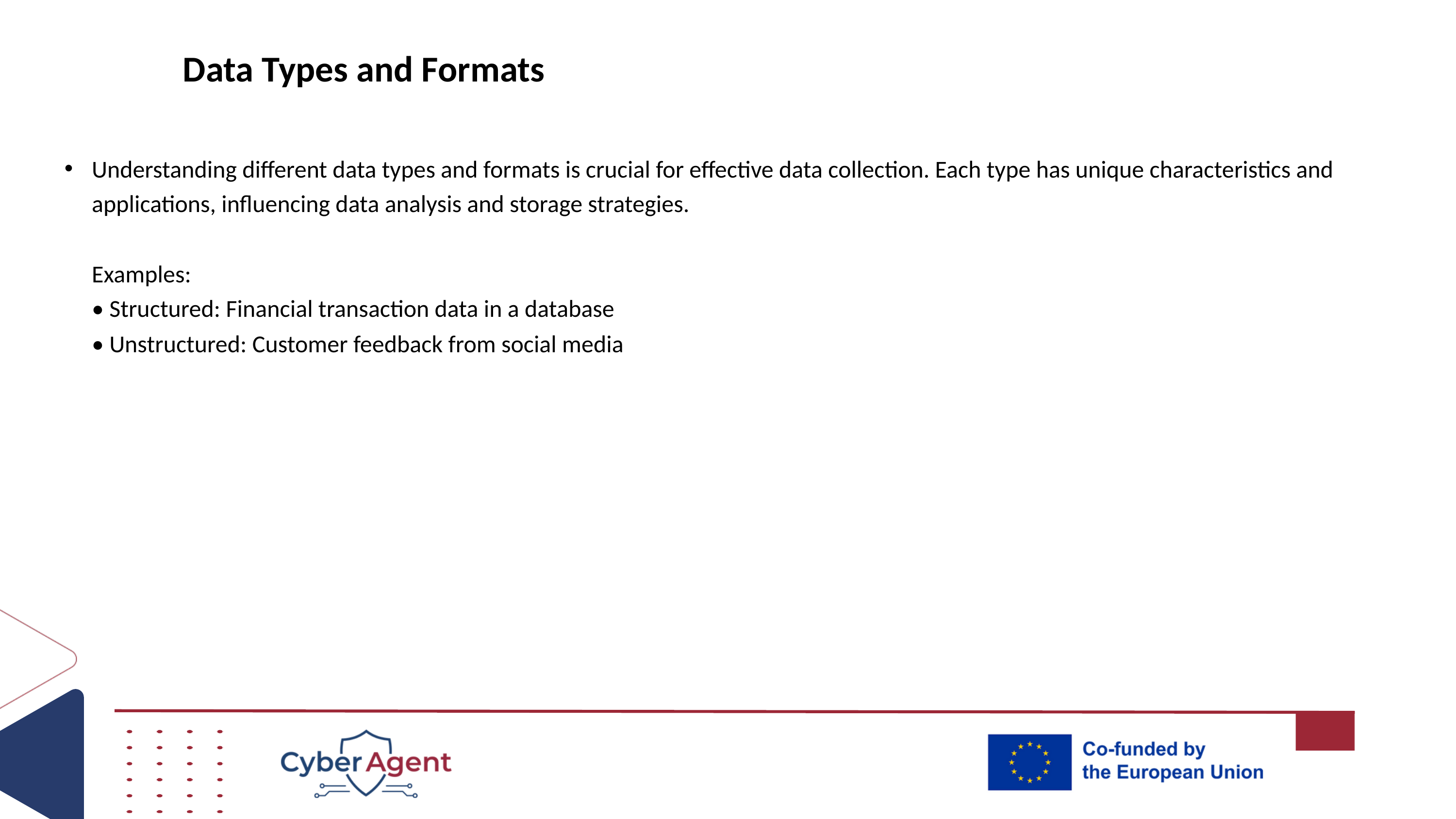

# Data Types and Formats

Understanding different data types and formats is crucial for effective data collection. Each type has unique characteristics and applications, influencing data analysis and storage strategies.
Examples:
• Structured: Financial transaction data in a database
• Unstructured: Customer feedback from social media